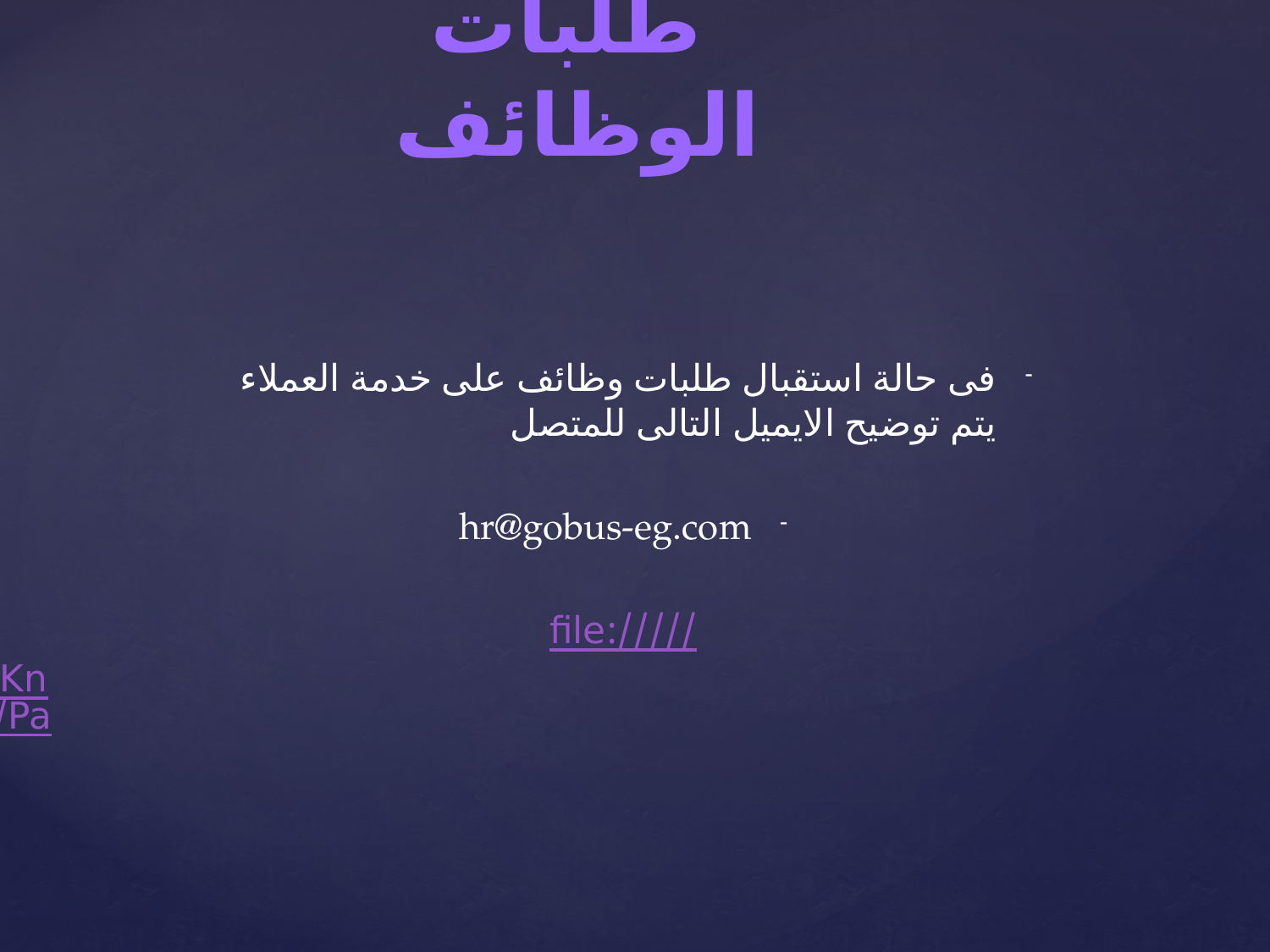

# طلبات الوظائف
فى حالة استقبال طلبات وظائف على خدمة العملاء يتم توضيح الايميل التالى للمتصل

hr@gobus-eg.com

file://///192.168.1.250/Call%20Center%20Sharing/Knowledge%20Base/Go%20Bus%20KB_files/Page563.htm